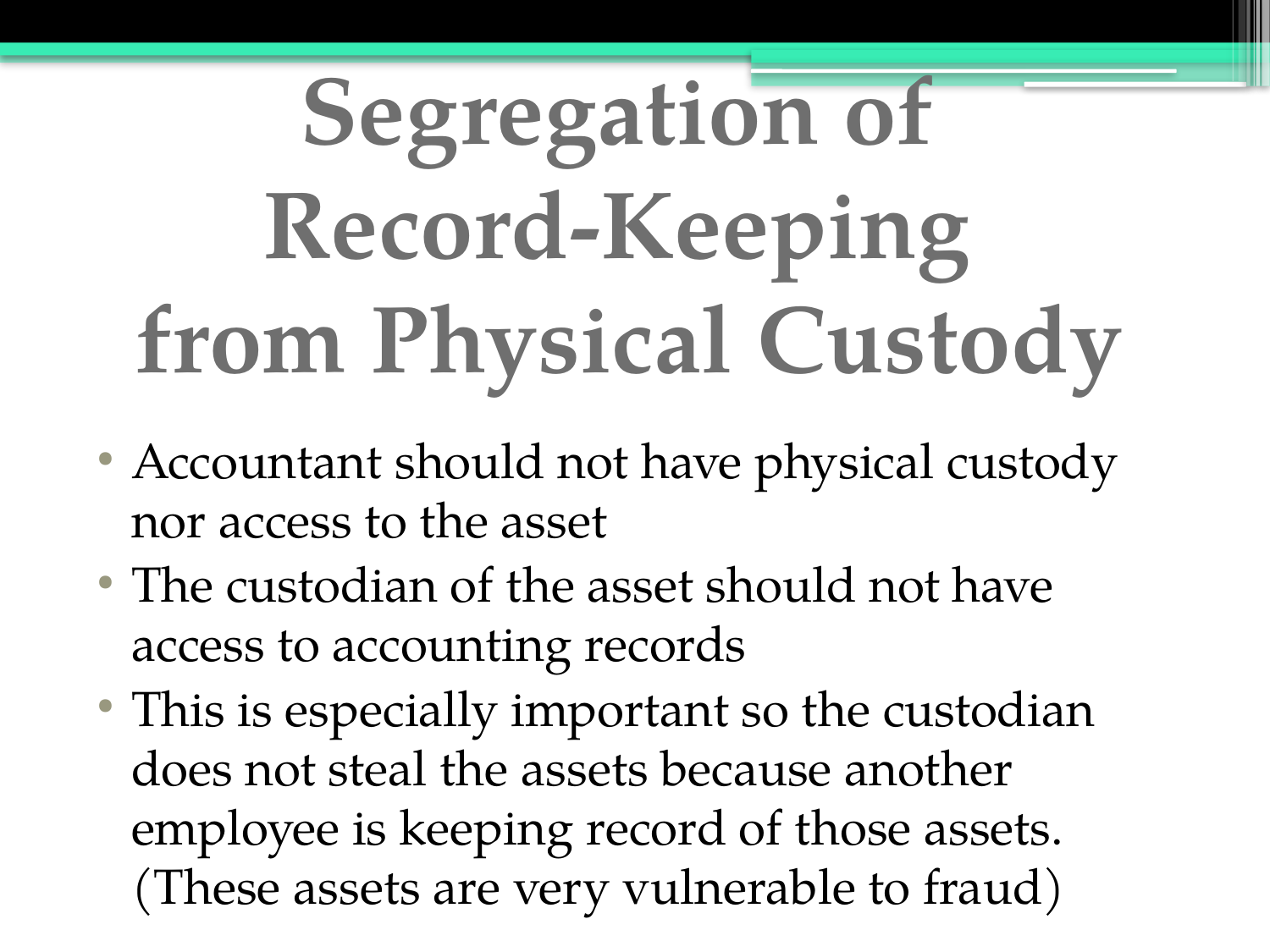

Segregation of
Record-Keeping
from Physical Custody
Accountant should not have physical custody nor access to the asset
The custodian of the asset should not have access to accounting records
This is especially important so the custodian does not steal the assets because another employee is keeping record of those assets. (These assets are very vulnerable to fraud)